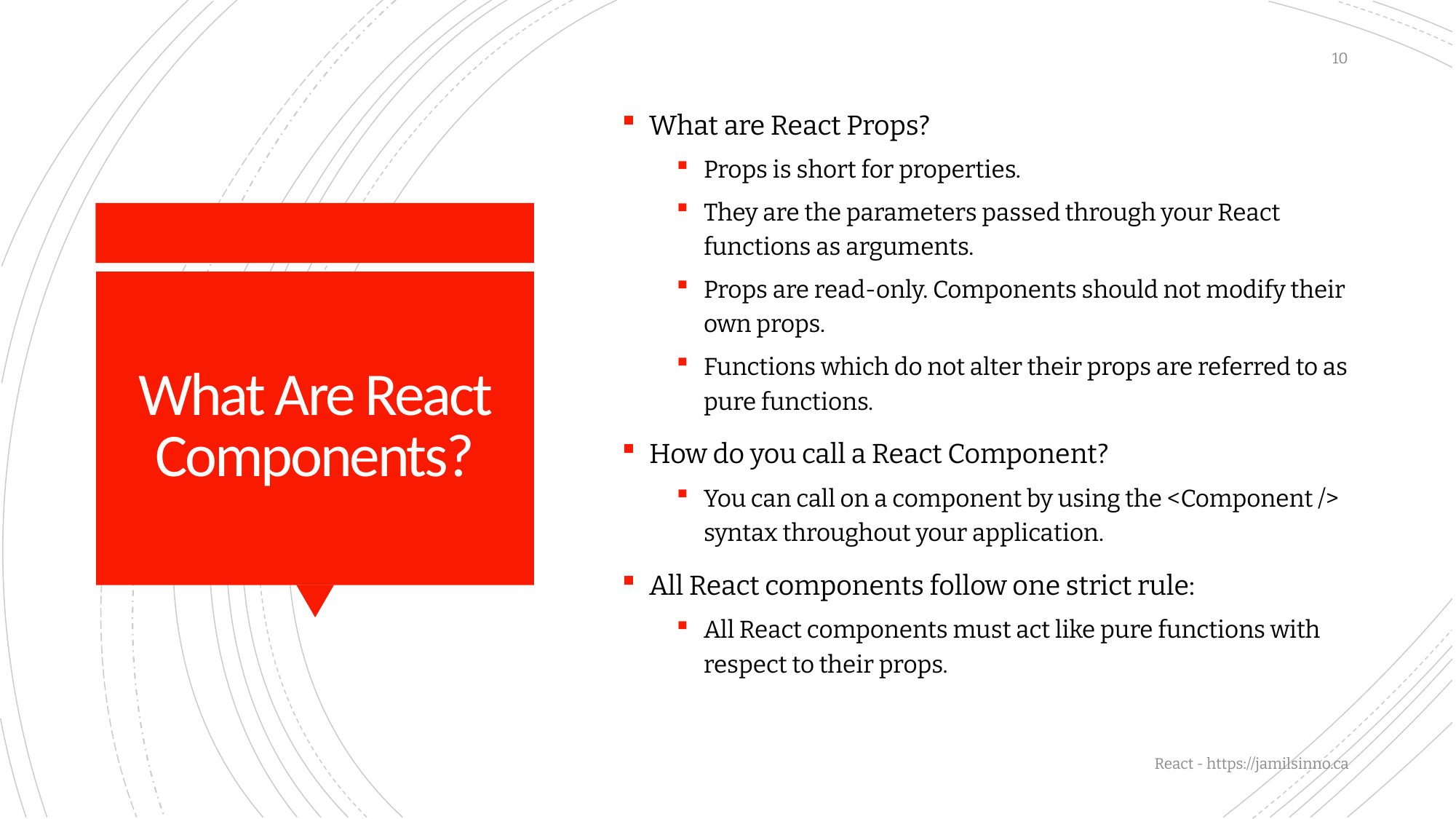

10
What are React Props?
Props is short for properties.
They are the parameters passed through your React functions as arguments.
Props are read-only. Components should not modify their own props.
Functions which do not alter their props are referred to as pure functions.
How do you call a React Component?
You can call on a component by using the <Component /> syntax throughout your application.
All React components follow one strict rule:
All React components must act like pure functions with respect to their props.

# What Are React Components?
React - https://jamilsinno.ca